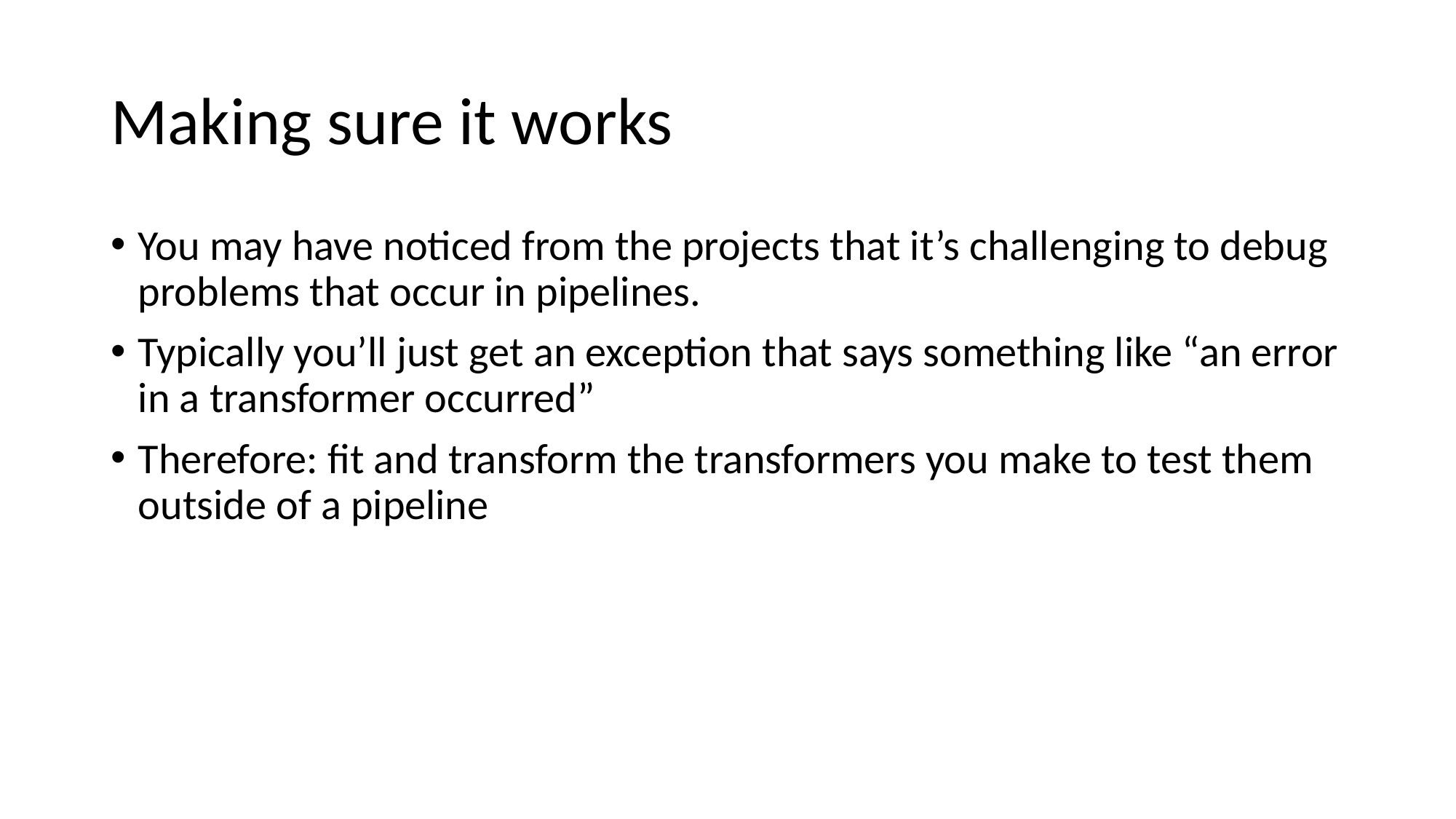

# Making sure it works
You may have noticed from the projects that it’s challenging to debug problems that occur in pipelines.
Typically you’ll just get an exception that says something like “an error in a transformer occurred”
Therefore: fit and transform the transformers you make to test them outside of a pipeline